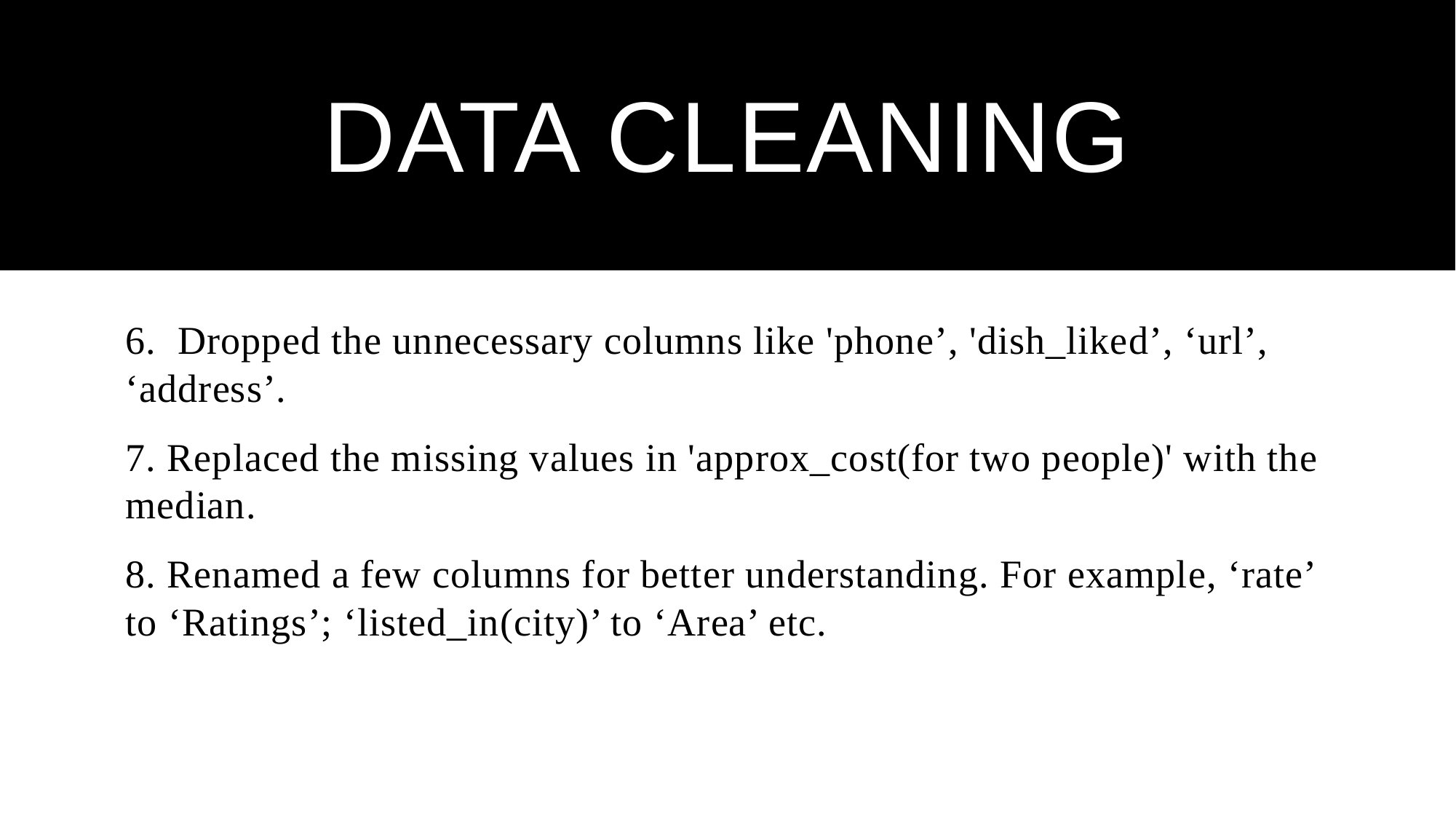

# DATA CLEANING
6.  Dropped the unnecessary columns like 'phone’, 'dish_liked’, ‘url’, ‘address’.
7. Replaced the missing values in 'approx_cost(for two people)' with the median.
8. Renamed a few columns for better understanding. For example, ‘rate’ to ‘Ratings’; ‘listed_in(city)’ to ‘Area’ etc.